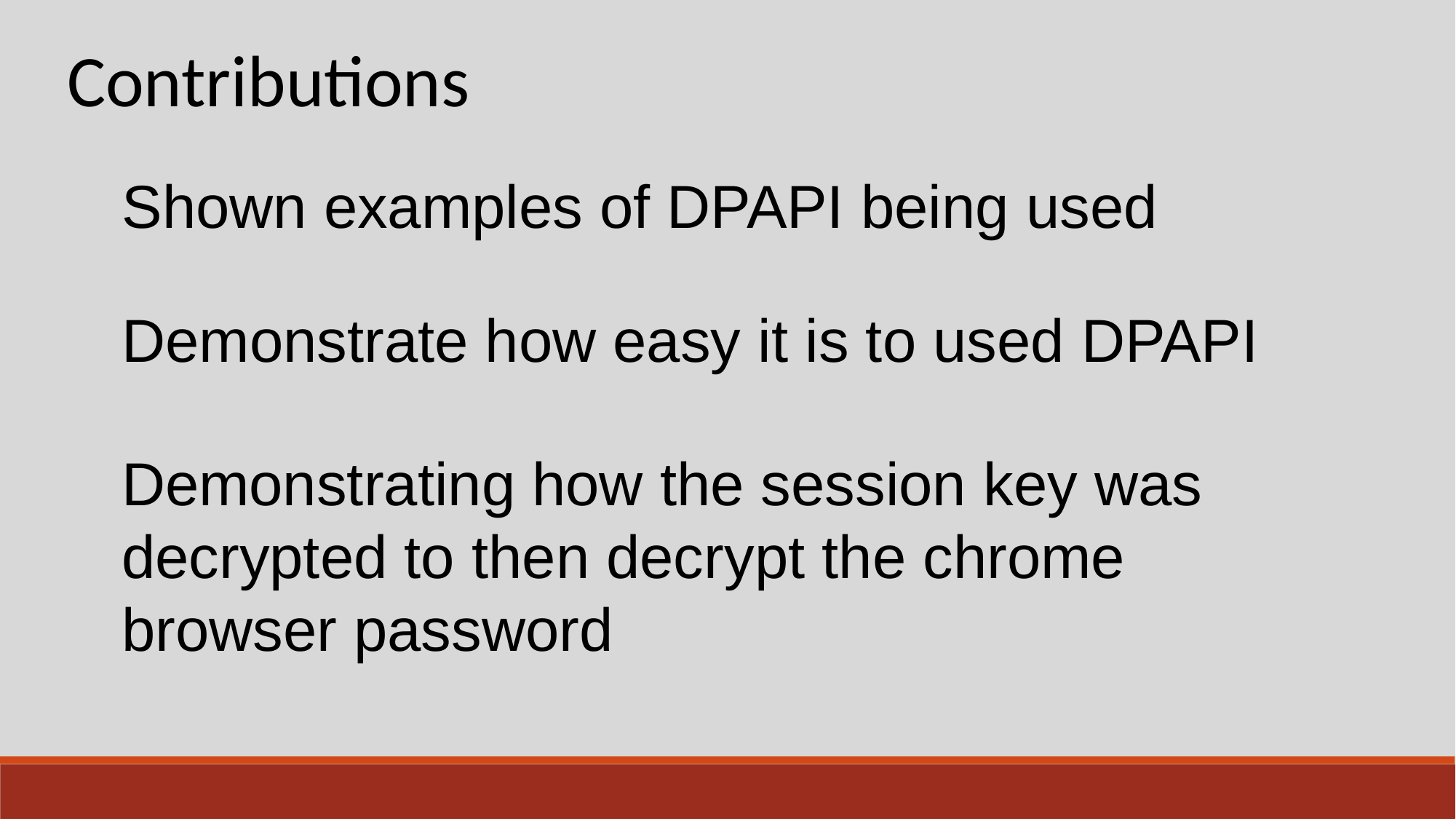

Contributions
Shown examples of DPAPI being used

Demonstrate how easy it is to used DPAPI
Demonstrating how the session key was decrypted to then decrypt the chrome browser password